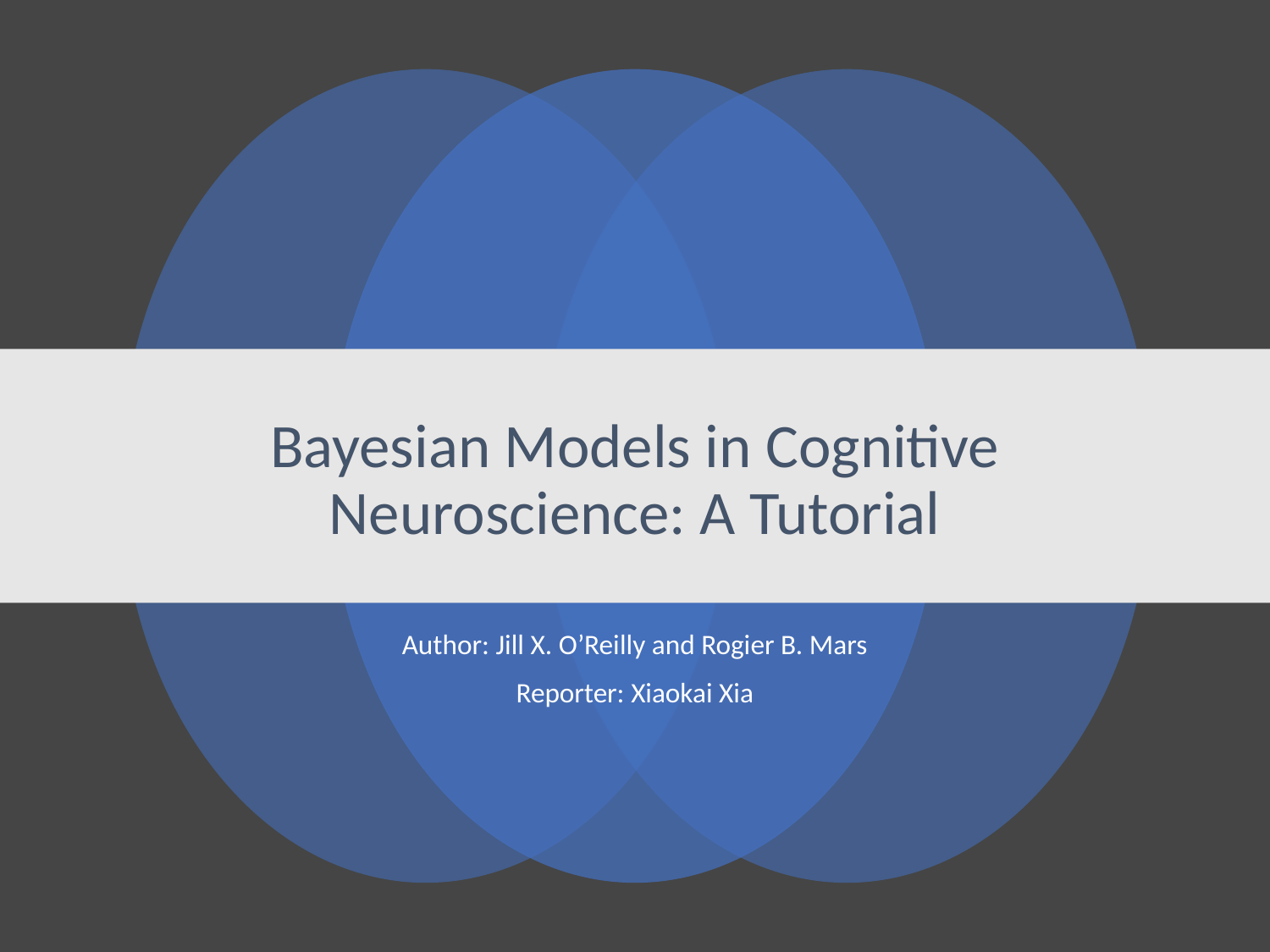

# Bayesian Models in Cognitive Neuroscience: A Tutorial
Author: Jill X. O’Reilly and Rogier B. Mars
Reporter: Xiaokai Xia